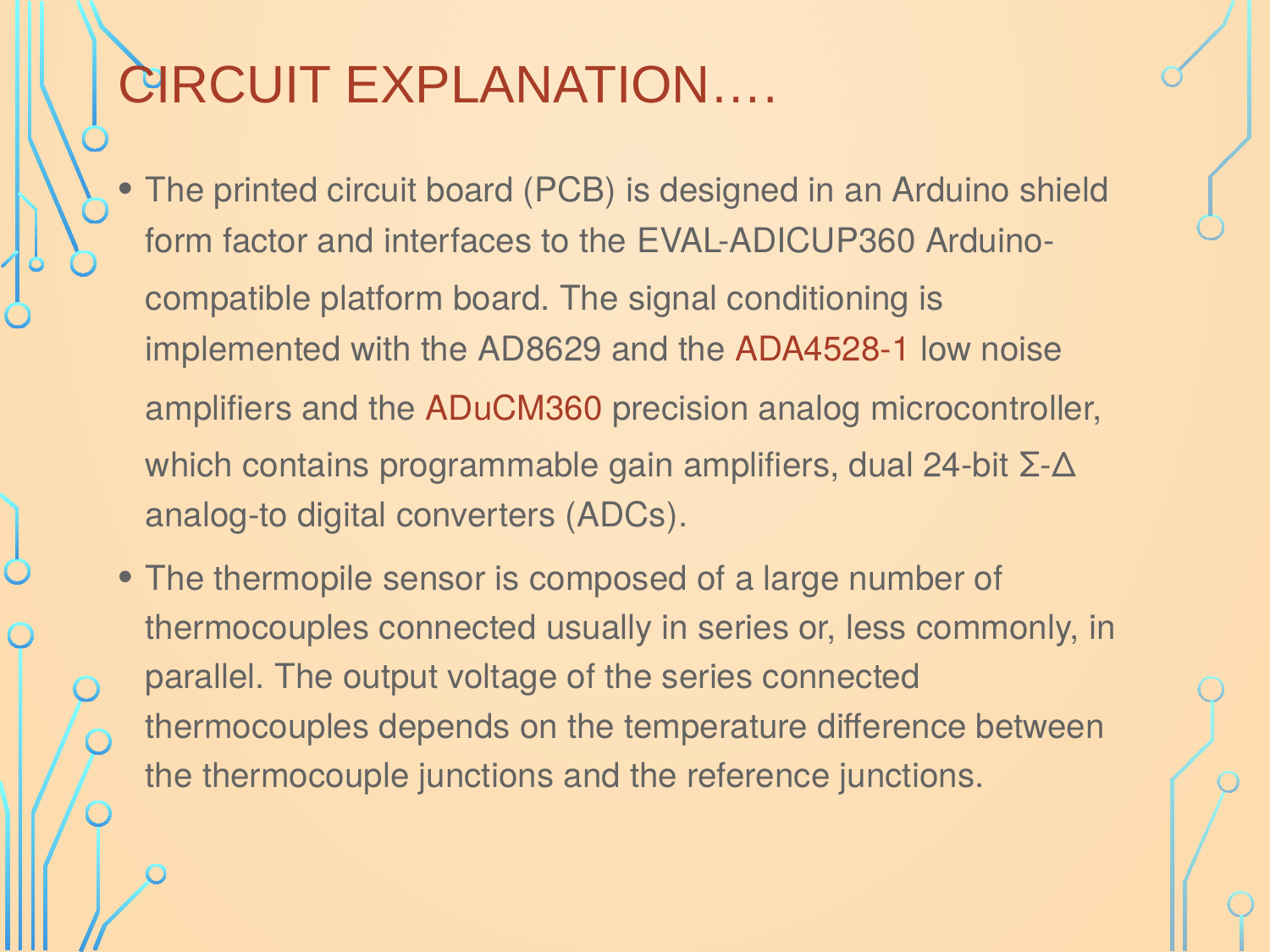

# Circuit Explanation….
The printed circuit board (PCB) is designed in an Arduino shield form factor and interfaces to the EVAL-ADICUP360 Arduino-compatible platform board. The signal conditioning is implemented with the AD8629 and the ADA4528-1 low noise amplifiers and the ADuCM360 precision analog microcontroller, which contains programmable gain amplifiers, dual 24-bit Σ-Δ analog-to digital converters (ADCs).
The thermopile sensor is composed of a large number of thermocouples connected usually in series or, less commonly, in parallel. The output voltage of the series connected thermocouples depends on the temperature difference between the thermocouple junctions and the reference junctions.